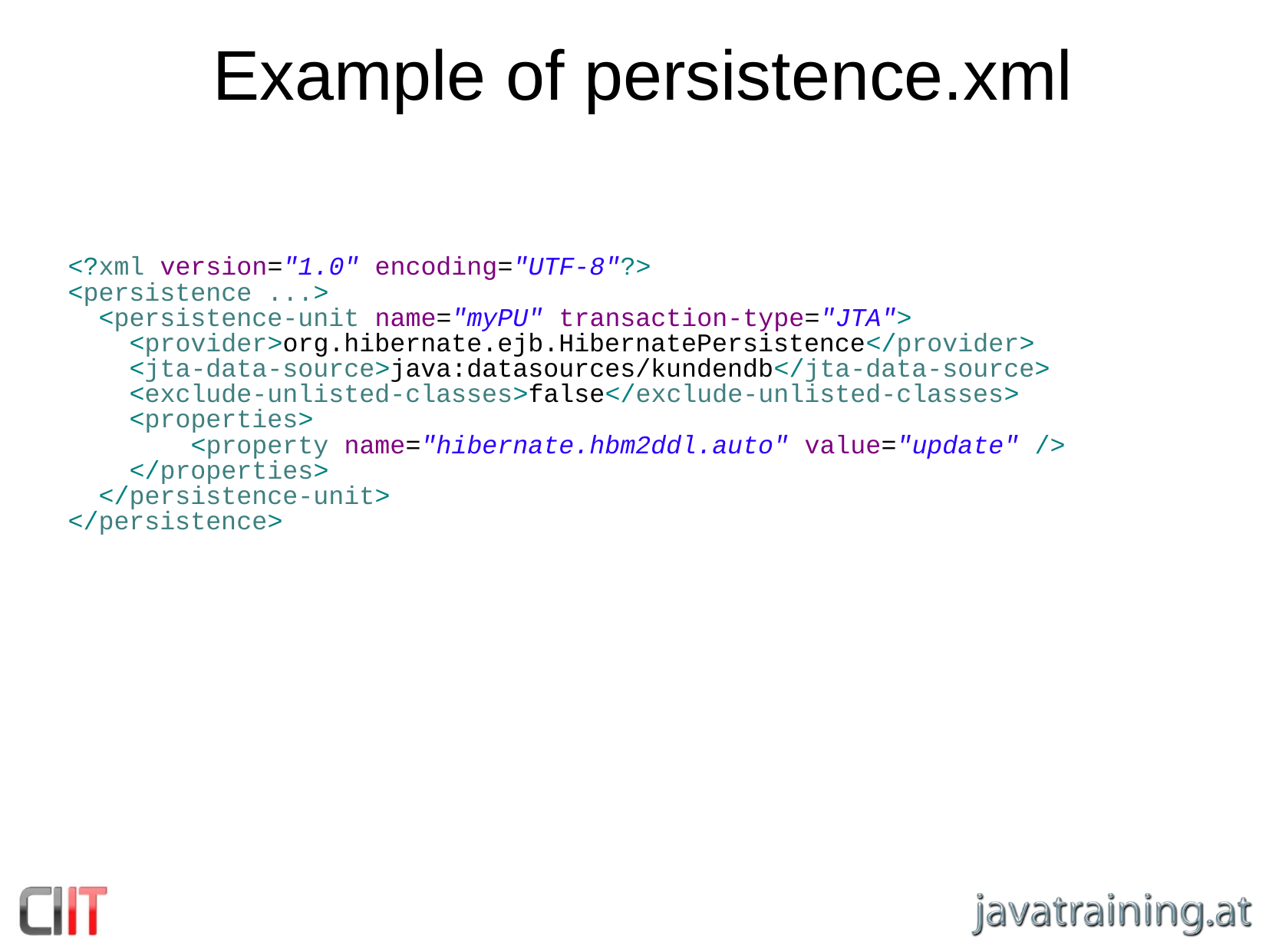

Example of persistence.xml
<?xml version="1.0" encoding="UTF-8"?>
<persistence ...>
  <persistence-unit name="myPU" transaction-type="JTA">
    <provider>org.hibernate.ejb.HibernatePersistence</provider>
    <jta-data-source>java:datasources/kundendb</jta-data-source>
    <exclude-unlisted-classes>false</exclude-unlisted-classes>
    <properties>
        <property name="hibernate.hbm2ddl.auto" value="update" />
    </properties>
  </persistence-unit>
</persistence>